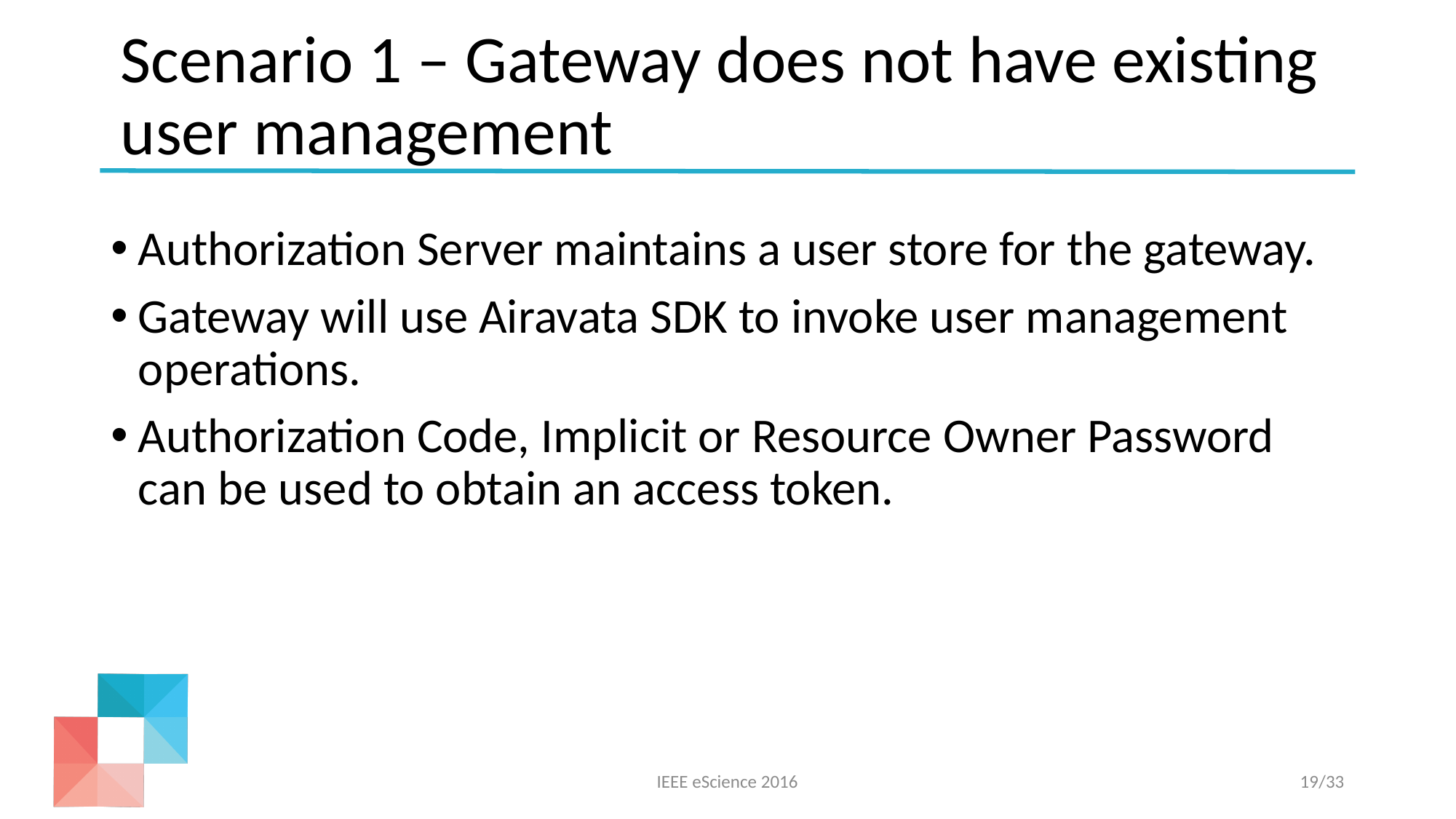

# Scenario 1 – Gateway does not have existing user management
Authorization Server maintains a user store for the gateway.
Gateway will use Airavata SDK to invoke user management operations.
Authorization Code, Implicit or Resource Owner Password can be used to obtain an access token.

IEEE eScience 2016
19/33